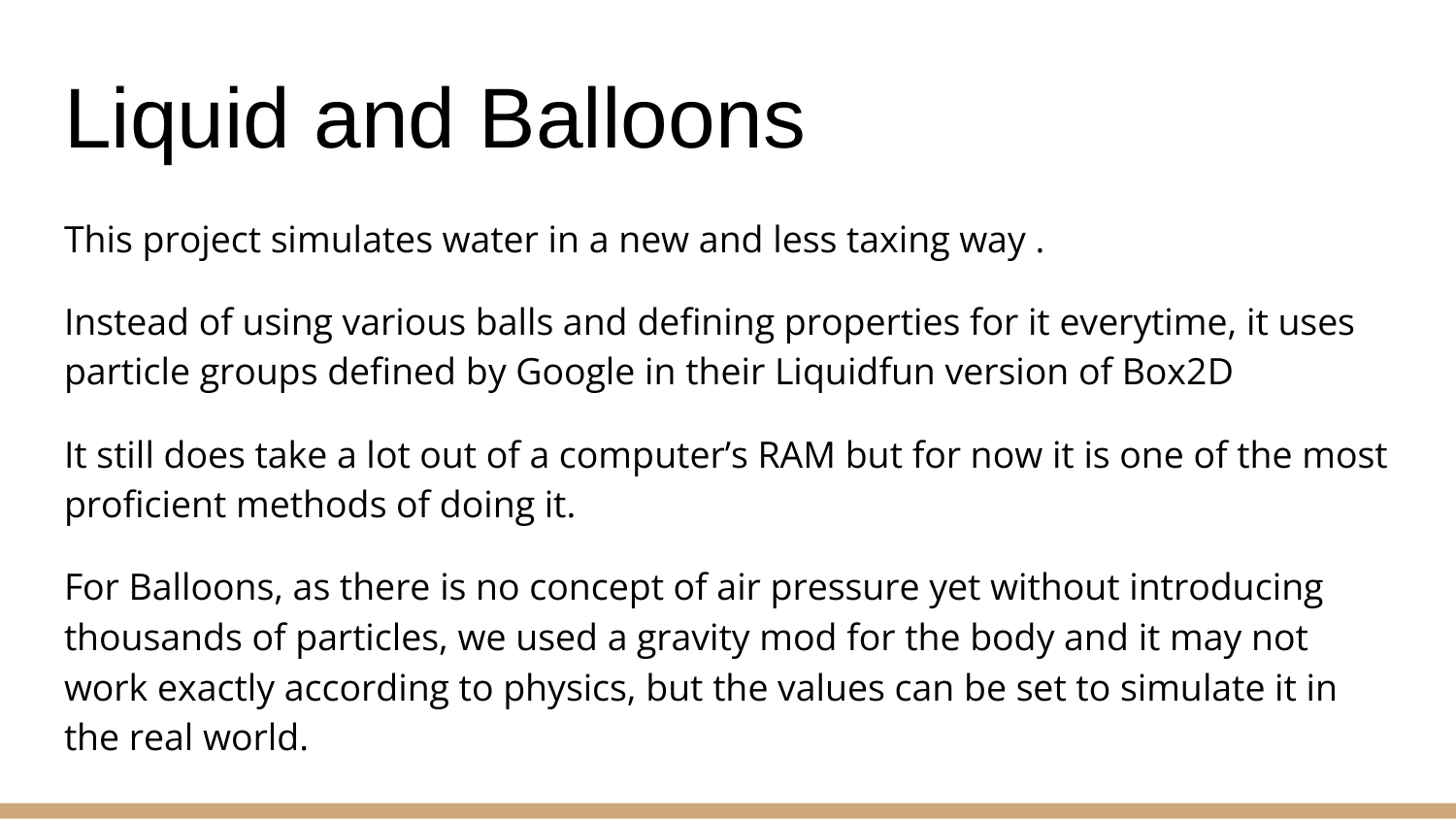

# Liquid and Balloons
This project simulates water in a new and less taxing way .
Instead of using various balls and defining properties for it everytime, it uses particle groups defined by Google in their Liquidfun version of Box2D
It still does take a lot out of a computer’s RAM but for now it is one of the most proficient methods of doing it.
For Balloons, as there is no concept of air pressure yet without introducing thousands of particles, we used a gravity mod for the body and it may not work exactly according to physics, but the values can be set to simulate it in the real world.